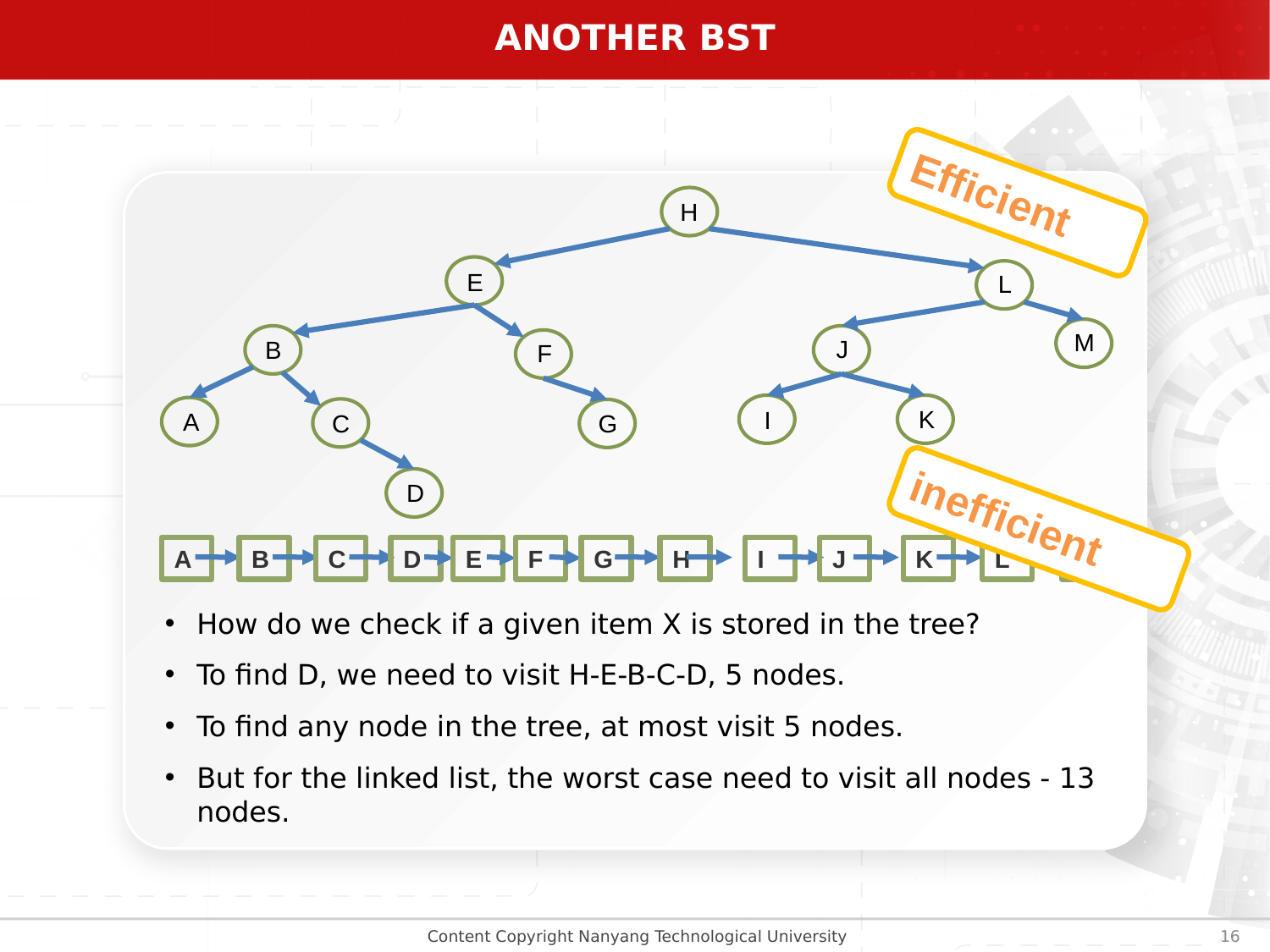

# Another BST
Efficient

H

E

L

M

J
B

F

K
I

A
C
G

D
inefficient
A
C
D
E
F
G
H
I
J
K
L
M
B
How do we check if a given item X is stored in the tree?
To find D, we need to visit H-E-B-C-D, 5 nodes.
To find any node in the tree, at most visit 5 nodes.
But for the linked list, the worst case need to visit all nodes - 13 nodes.